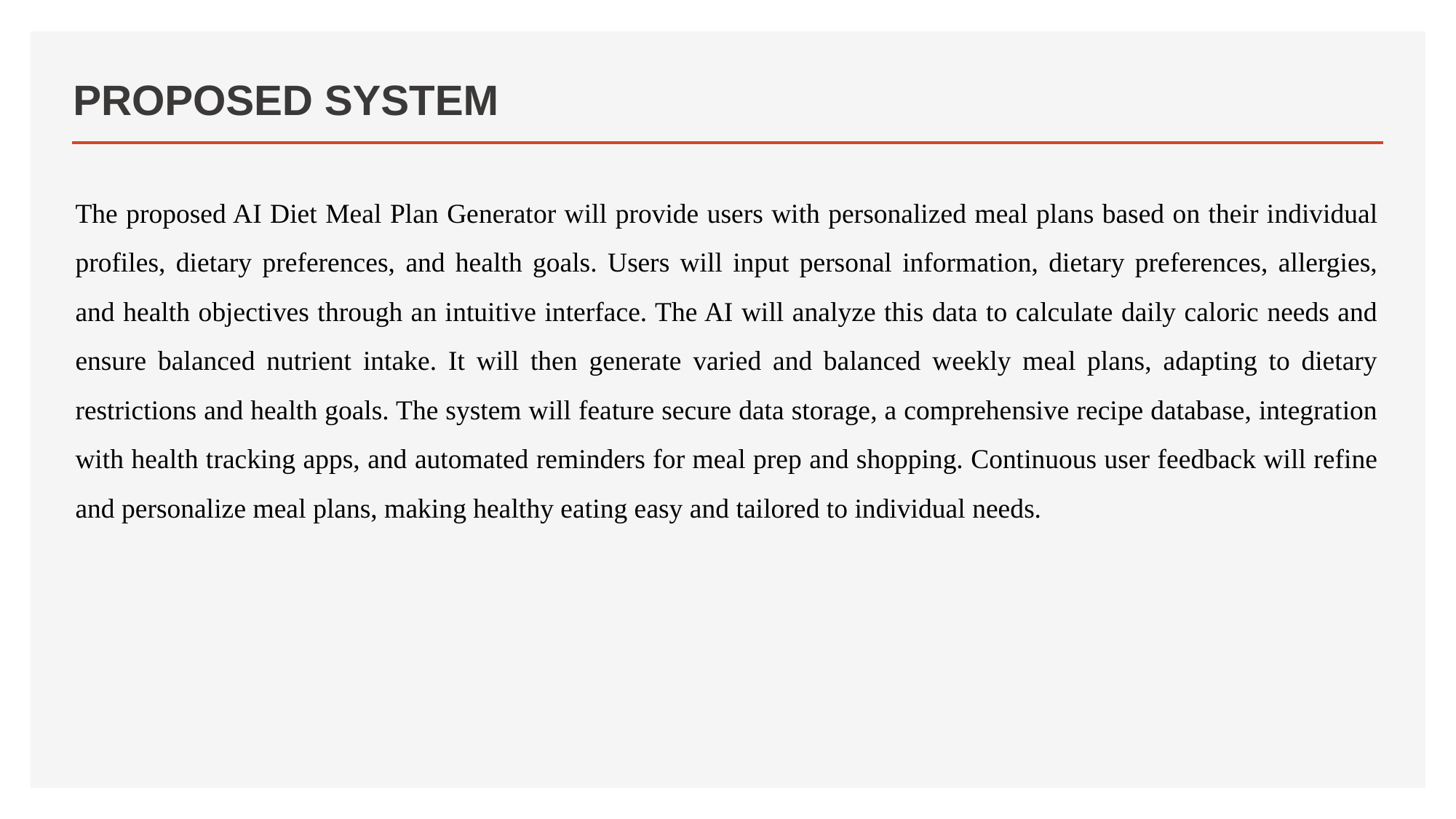

# PROPOSED SYSTEM
The proposed AI Diet Meal Plan Generator will provide users with personalized meal plans based on their individual profiles, dietary preferences, and health goals. Users will input personal information, dietary preferences, allergies, and health objectives through an intuitive interface. The AI will analyze this data to calculate daily caloric needs and ensure balanced nutrient intake. It will then generate varied and balanced weekly meal plans, adapting to dietary restrictions and health goals. The system will feature secure data storage, a comprehensive recipe database, integration with health tracking apps, and automated reminders for meal prep and shopping. Continuous user feedback will refine and personalize meal plans, making healthy eating easy and tailored to individual needs.